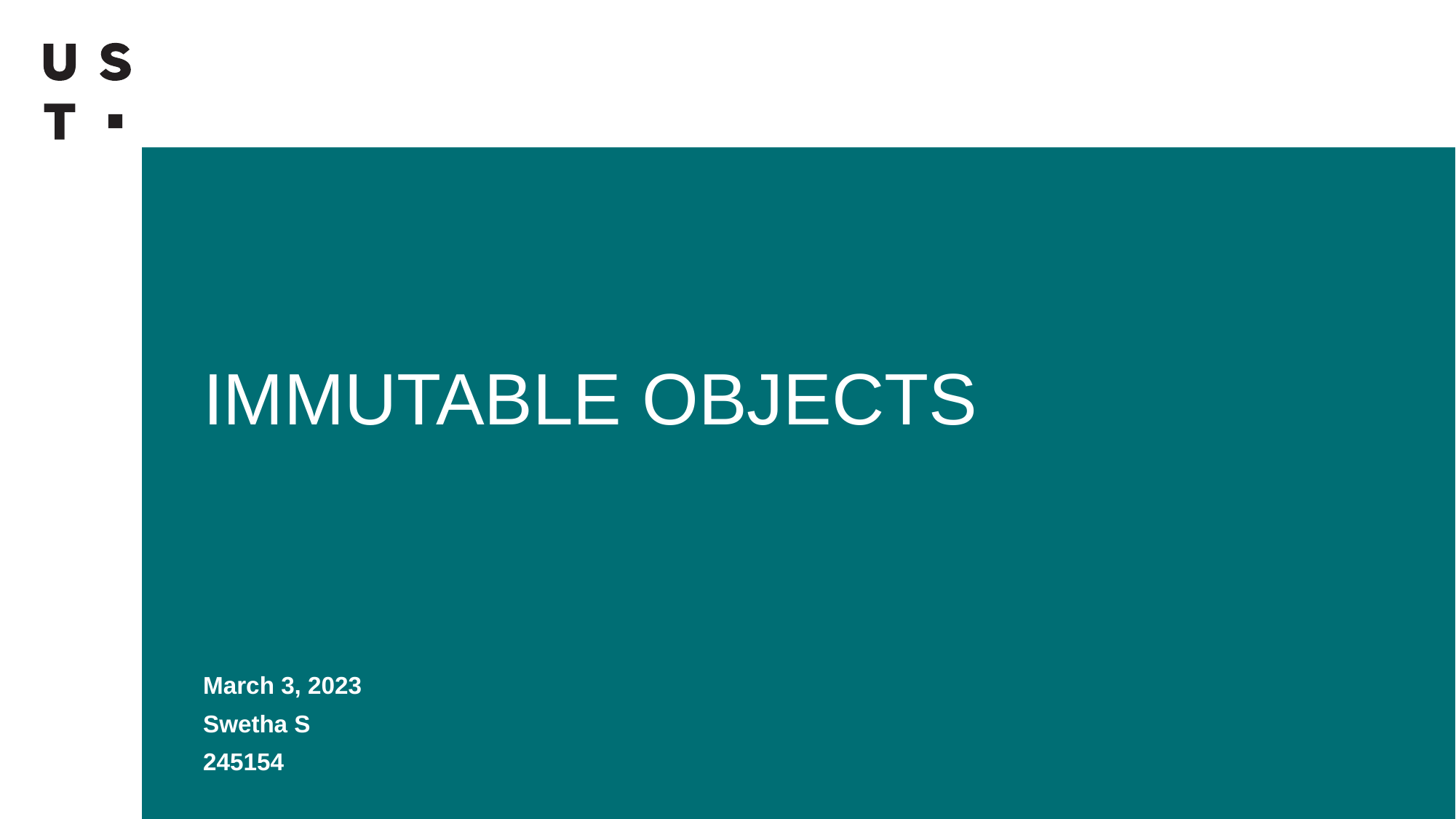

# IMMUTABLE OBJECTS

March 3, 2023
Swetha S
245154